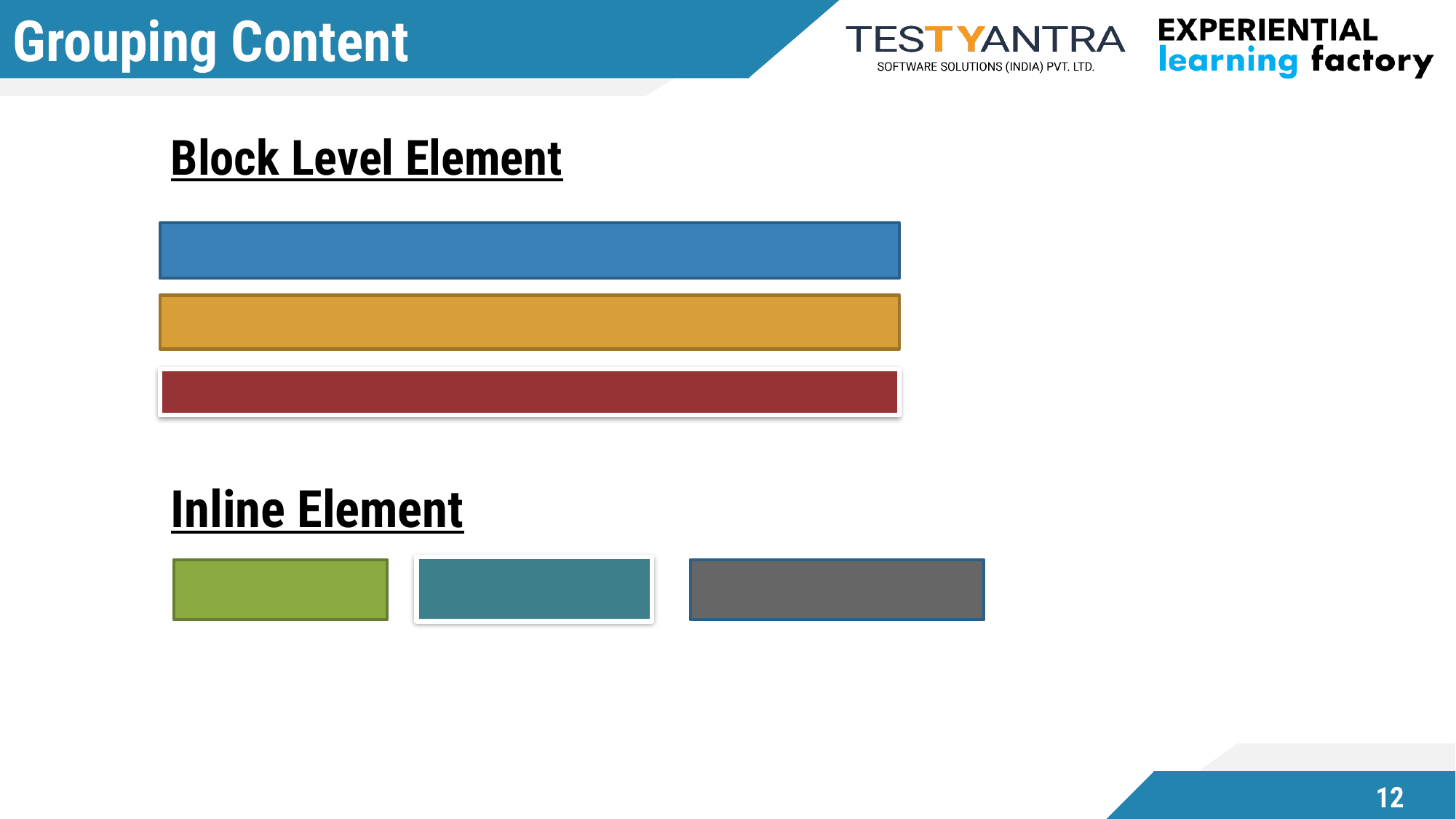

# Grouping Content
Block Level Element

Inline Element

12